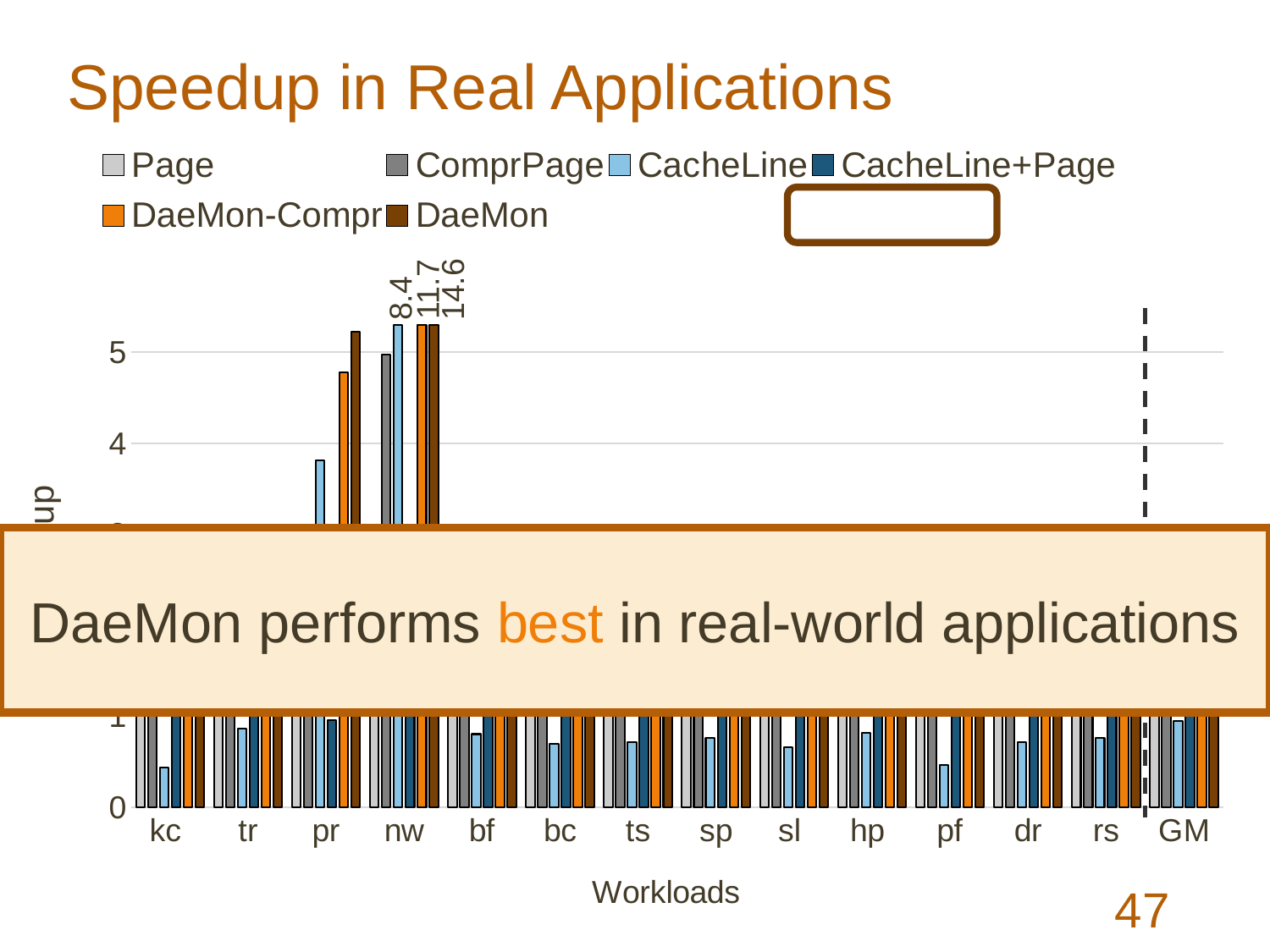

Speedup in Real Applications

### Chart

| Category | Page | ComprPage | CacheLine | CacheLine+Page | DaeMon-Compr | DaeMon |
|---|---|---|---|---|---|---|
| kc  | 1.0 | 1.06340869185234 | 0.44036194566749653 | 1.057354566552247 | 1.10290348098371 | 1.20372349182644 |
| tr | 1.0 | 1.33267289213225 | 0.8626204948652987 | 1.0479682606716025 | 1.56632157724793 | 1.68993377535867 |
| pr | 1.0 | 2.50921936735846 | 3.8078132779056273 | 0.9595432673438515 | 4.77793861116609 | 5.22459006851277 |
| nw | 1.0 | 4.97136101992821 | 8.407272071160953 | 1.0067129261765184 | 11.655406231634 | 14.5553774874732 |
| bf | 1.0 | 1.22394918308203 | 0.8029210910104413 | 1.1435601308428902 | 1.22133505780506 | 1.55948813522655 |
| bc | 1.0 | 1.20626865234594 | 0.6988392353933832 | 1.1205580503317036 | 1.19045591441225 | 1.46765620920417 |
| ts | 1.0 | 1.59454116554575 | 0.7114903885409459 | 1.2413351772794419 | 1.4259675482135 | 2.1188448031629 |
| sp | 1.0 | 1.51644992451295 | 0.7646234452651272 | 1.1055632675766869 | 1.05901969151497 | 1.61899646778927 |
| sl  | 1.0 | 1.52395480881272 | 0.6561450595626794 | 1.106544322282189 | 1.0347752468183 | 1.71190555200815 |
| hp  | 1.0 | 1.66788974296476 | 0.8196365536656155 | 1.1497783245708884 | 1.12127571009077 | 1.85172587741143 |
| pf | 1.0 | 1.29895238748978 | 0.4633510159936143 | 1.0841444480426414 | 1.03105713992287 | 1.32673764461137 |
| dr | 1.0 | 1.02043103059194 | 0.7176627629826888 | 1.1472003592616251 | 1.01911272721144 | 1.07934916514439 |
| rs | 1.0 | 1.00764093077976 | 0.7613068275143744 | 1.1581466074179627 | 1.01717374196137 | 1.07133852335928 |
| GM | 1.0 | 1.51113195363782 | 0.9488618027084513 | 1.0999362910023585 | 1.53467319008309 | 1.950312206447 |

11.7
14.6
8.4
DaeMon performs best in real-world applications

47